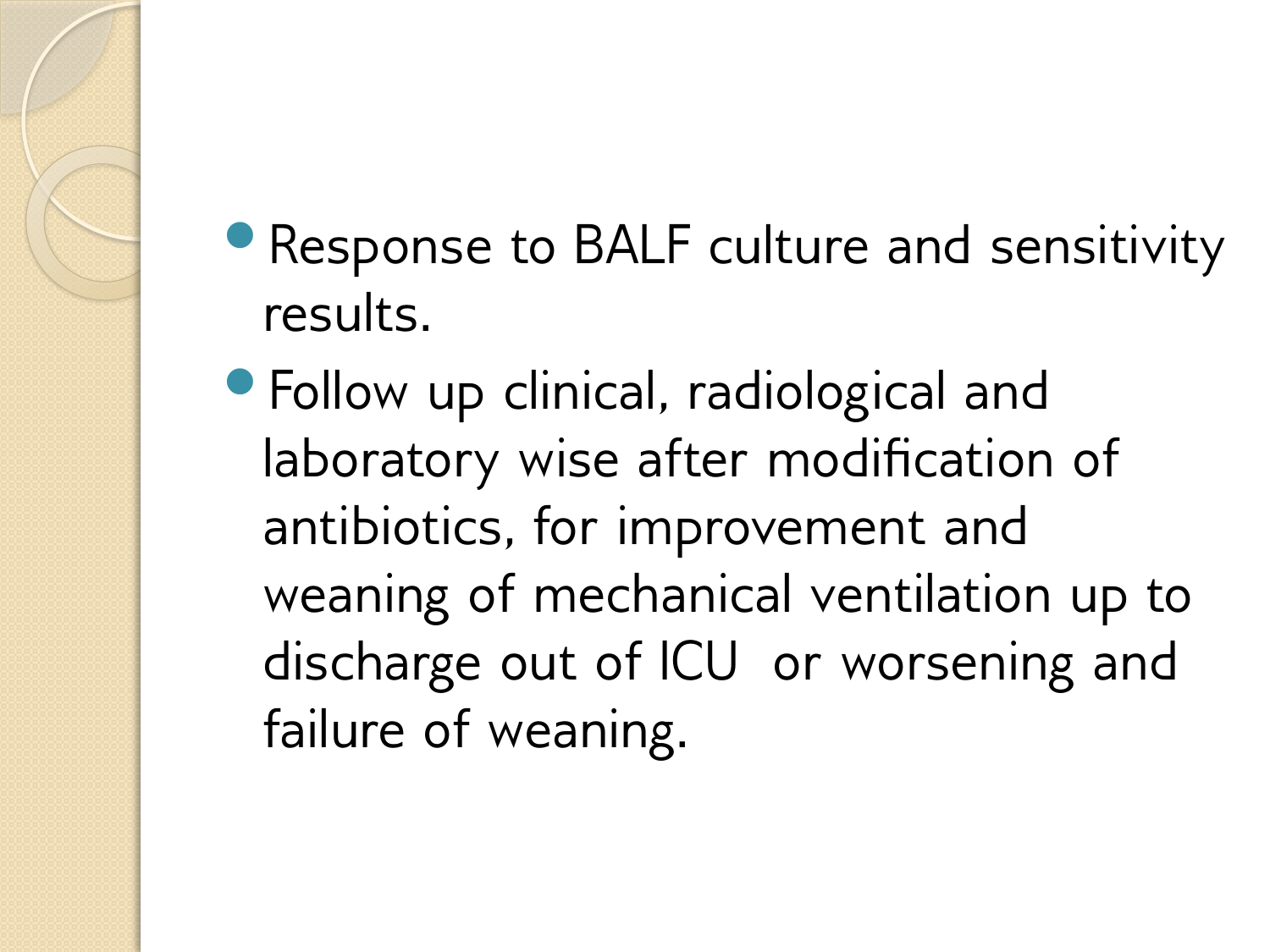

#
Response to BALF culture and sensitivity results.
Follow up clinical, radiological and laboratory wise after modification of antibiotics, for improvement and weaning of mechanical ventilation up to discharge out of ICU  or worsening and failure of weaning.